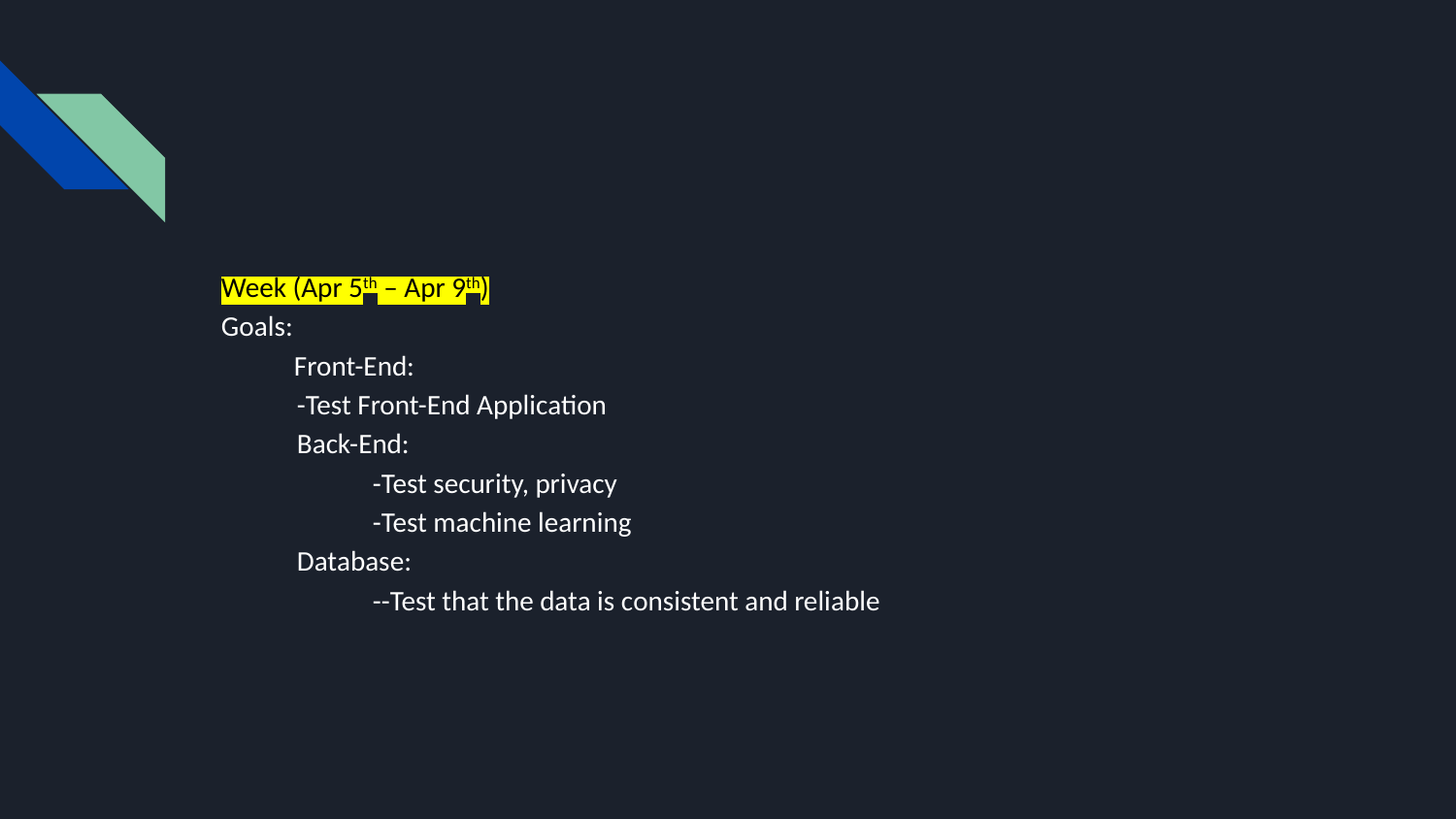

#
Week (Apr 5th – Apr 9th)
Goals:
Front-End:
            -Test Front-End Application
            Back-End:
                        -Test security, privacy
                        -Test machine learning
            Database:
                        --Test that the data is consistent and reliable